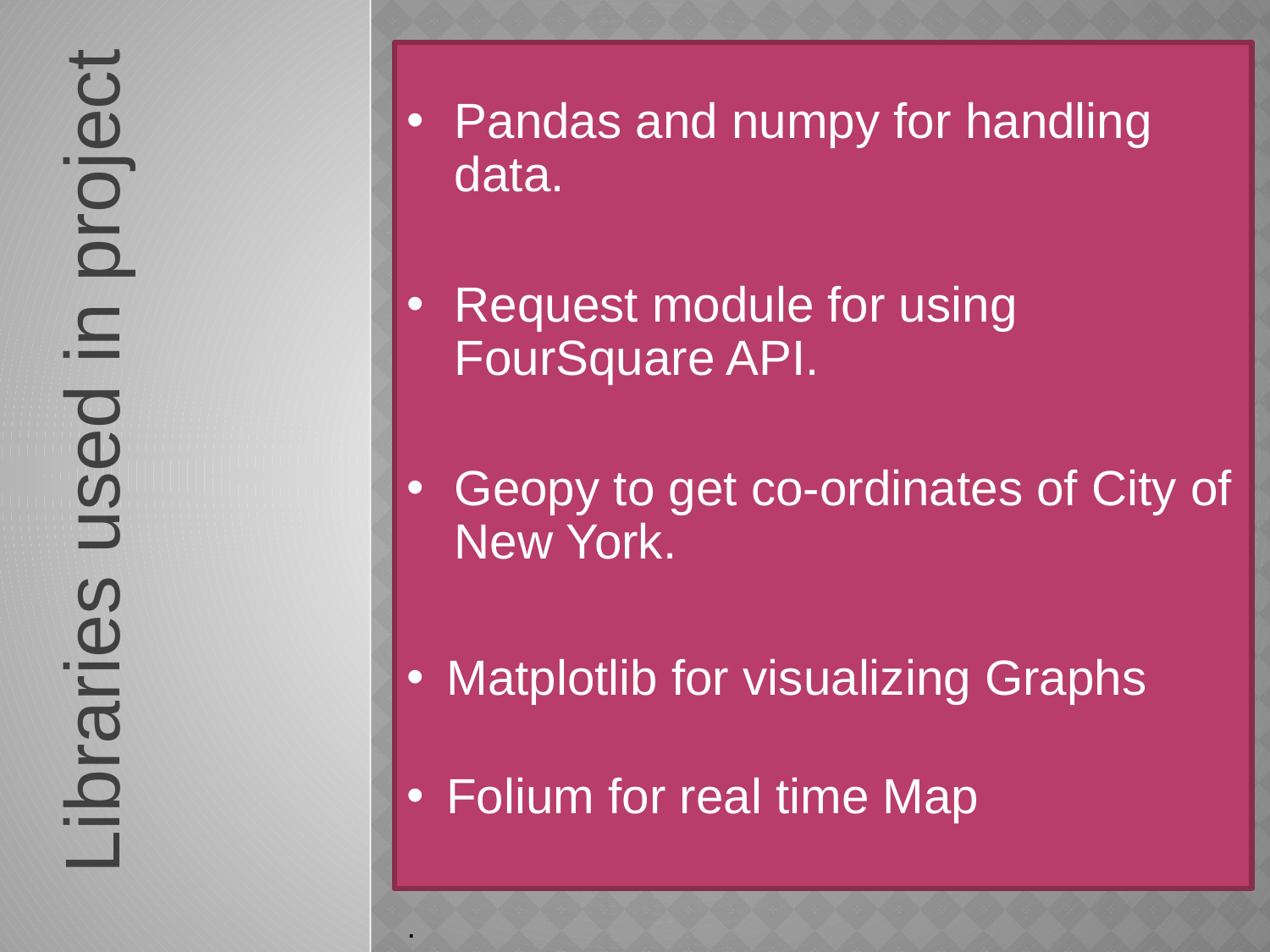

Pandas and numpy for handling data.

Request module for using FourSquare API.

Geopy to get co-ordinates of City of New York.

Matplotlib for visualizing Graphs

Folium for real time Map

.
Libraries used in project